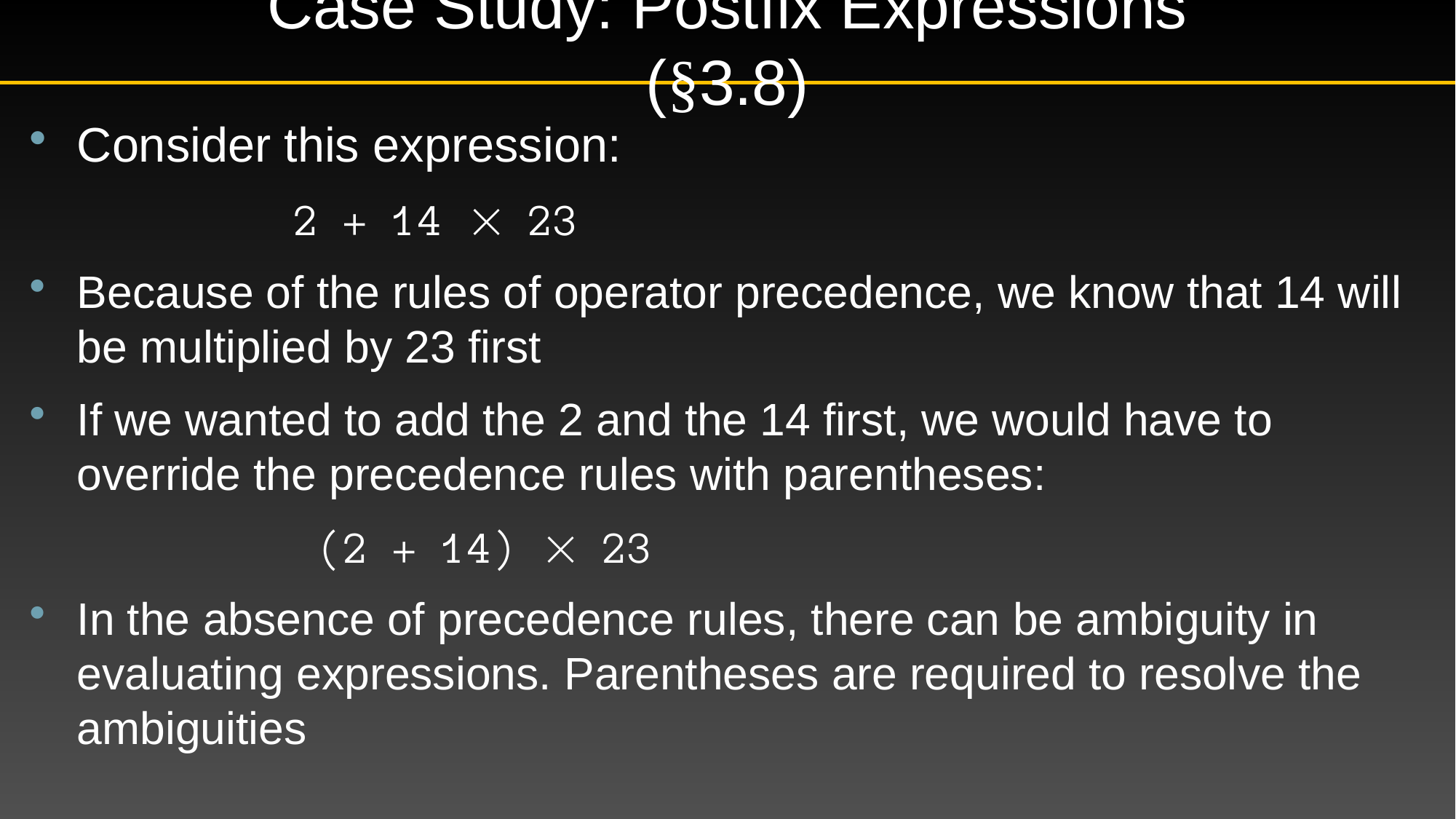

# Case Study: Postfix Expressions (§3.8)
Consider this expression:
			2 + 14 × 23
Because of the rules of operator precedence, we know that 14 will be multiplied by 23 first
If we wanted to add the 2 and the 14 first, we would have to override the precedence rules with parentheses:
			 (2 + 14) × 23
In the absence of precedence rules, there can be ambiguity in evaluating expressions. Parentheses are required to resolve the ambiguities